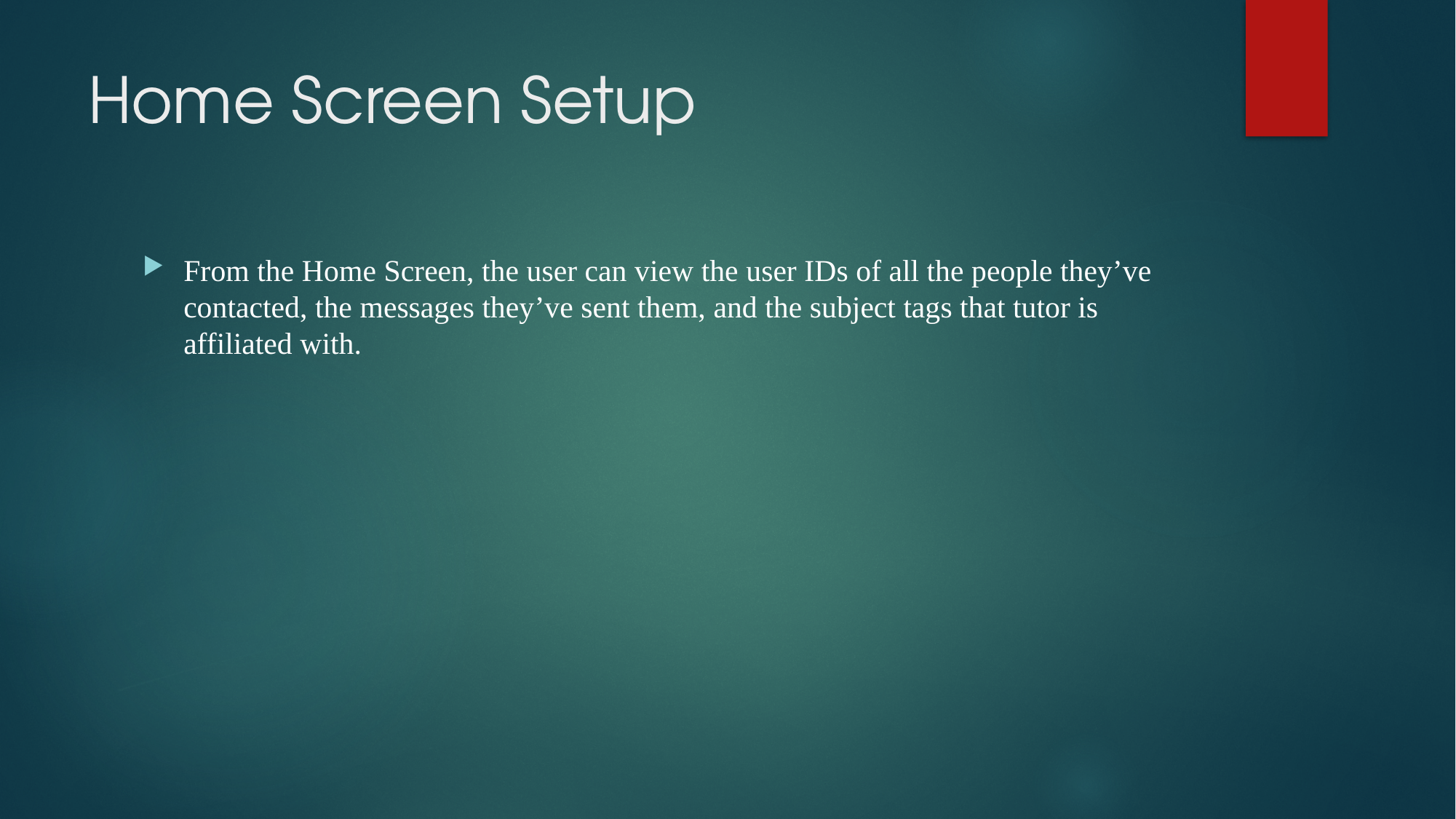

# Home Screen Setup
From the Home Screen, the user can view the user IDs of all the people they’ve contacted, the messages they’ve sent them, and the subject tags that tutor is affiliated with.